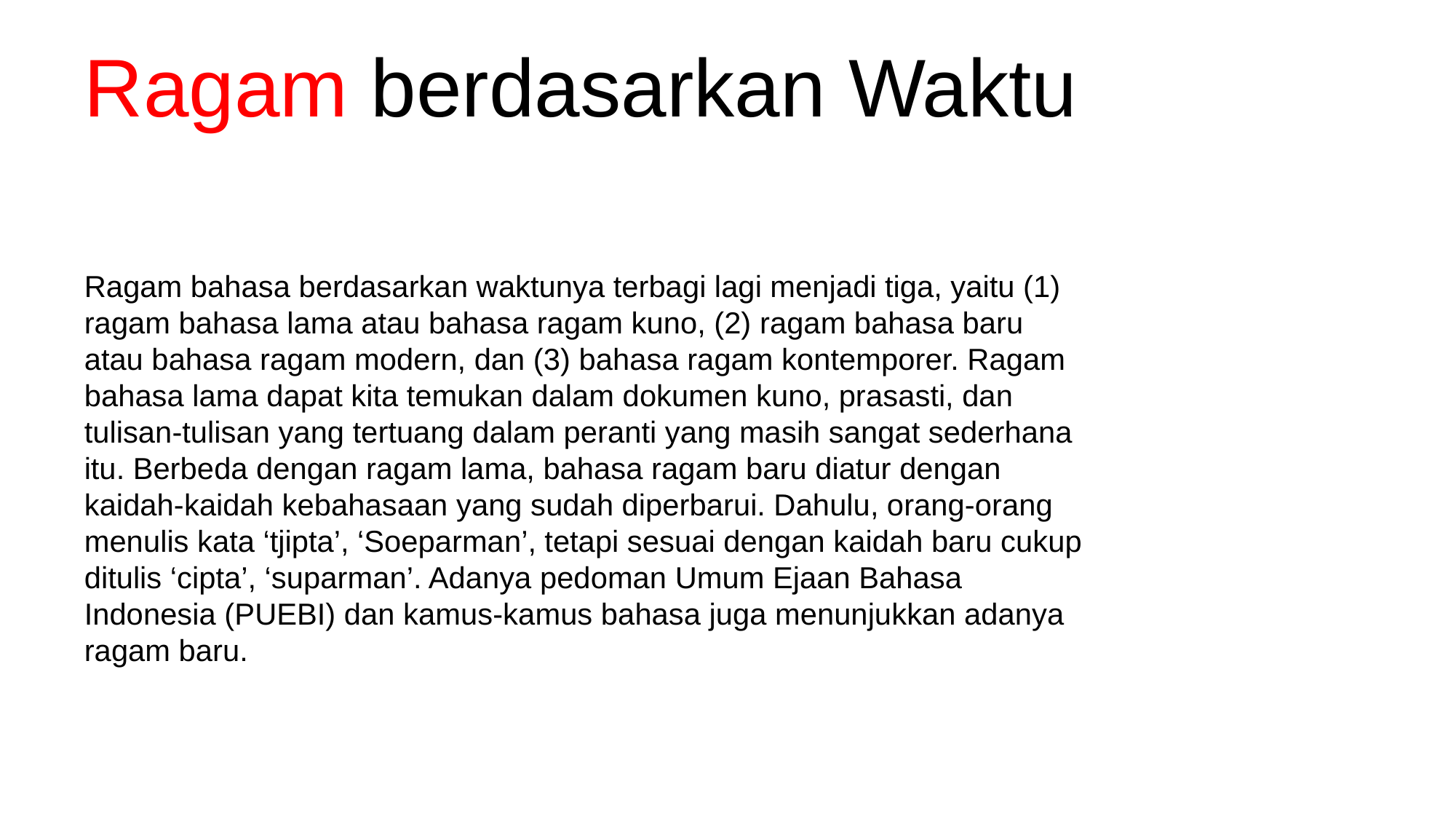

Ragam berdasarkan Waktu
Ragam bahasa berdasarkan waktunya terbagi lagi menjadi tiga, yaitu (1) ragam bahasa lama atau bahasa ragam kuno, (2) ragam bahasa baru atau bahasa ragam modern, dan (3) bahasa ragam kontemporer. Ragam bahasa lama dapat kita temukan dalam dokumen kuno, prasasti, dan tulisan-tulisan yang tertuang dalam peranti yang masih sangat sederhana itu. Berbeda dengan ragam lama, bahasa ragam baru diatur dengan kaidah-kaidah kebahasaan yang sudah diperbarui. Dahulu, orang-orang menulis kata ‘tjipta’, ‘Soeparman’, tetapi sesuai dengan kaidah baru cukup ditulis ‘cipta’, ‘suparman’. Adanya pedoman Umum Ejaan Bahasa Indonesia (PUEBI) dan kamus-kamus bahasa juga menunjukkan adanya ragam baru.